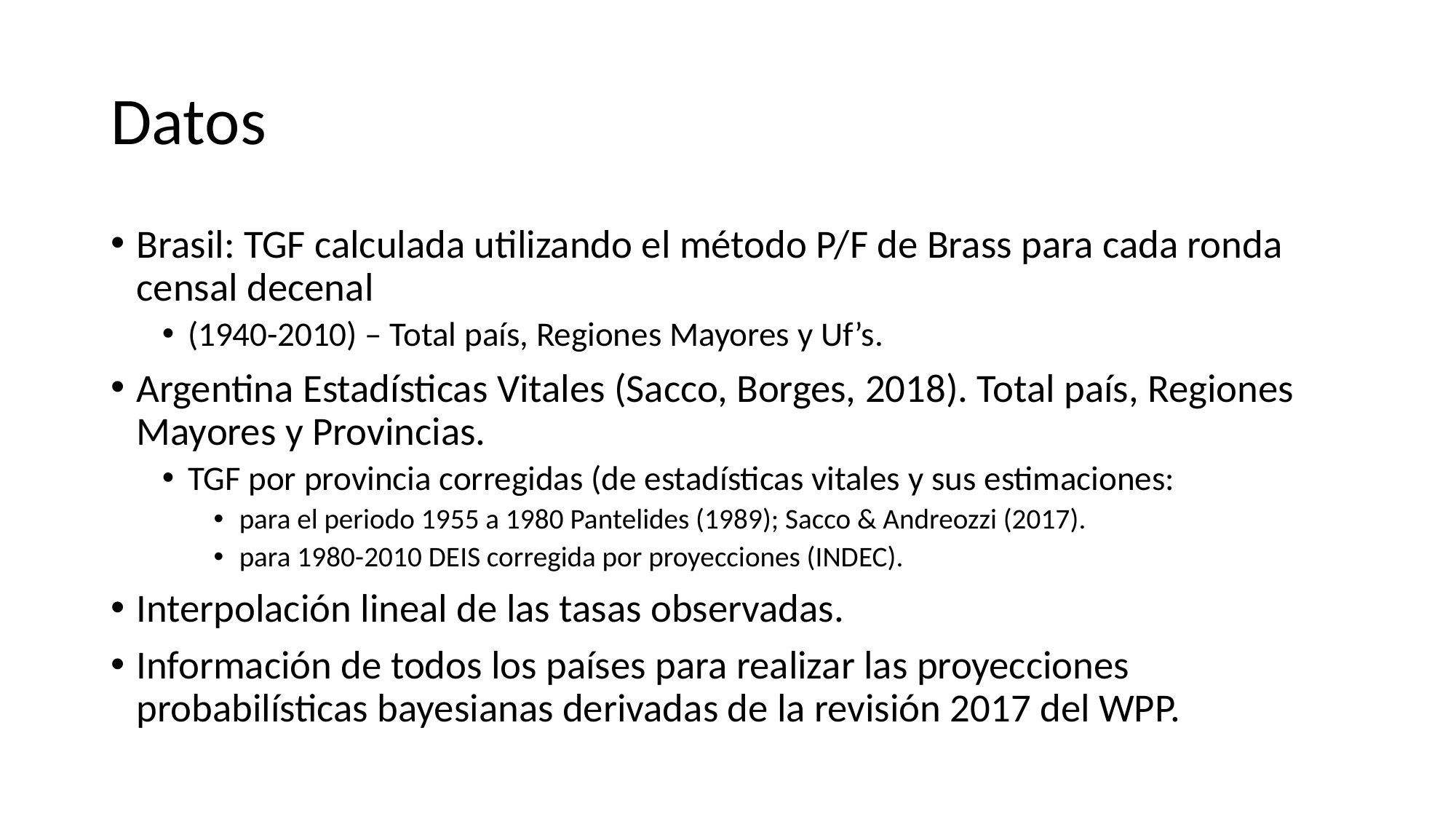

# Datos
Brasil: TGF calculada utilizando el método P/F de Brass para cada ronda censal decenal
(1940-2010) – Total país, Regiones Mayores y Uf’s.
Argentina Estadísticas Vitales (Sacco, Borges, 2018). Total país, Regiones Mayores y Provincias.
TGF por provincia corregidas (de estadísticas vitales y sus estimaciones:
para el periodo 1955 a 1980 Pantelides (1989); Sacco & Andreozzi (2017).
para 1980-2010 DEIS corregida por proyecciones (INDEC).
Interpolación lineal de las tasas observadas.
Información de todos los países para realizar las proyecciones probabilísticas bayesianas derivadas de la revisión 2017 del WPP.